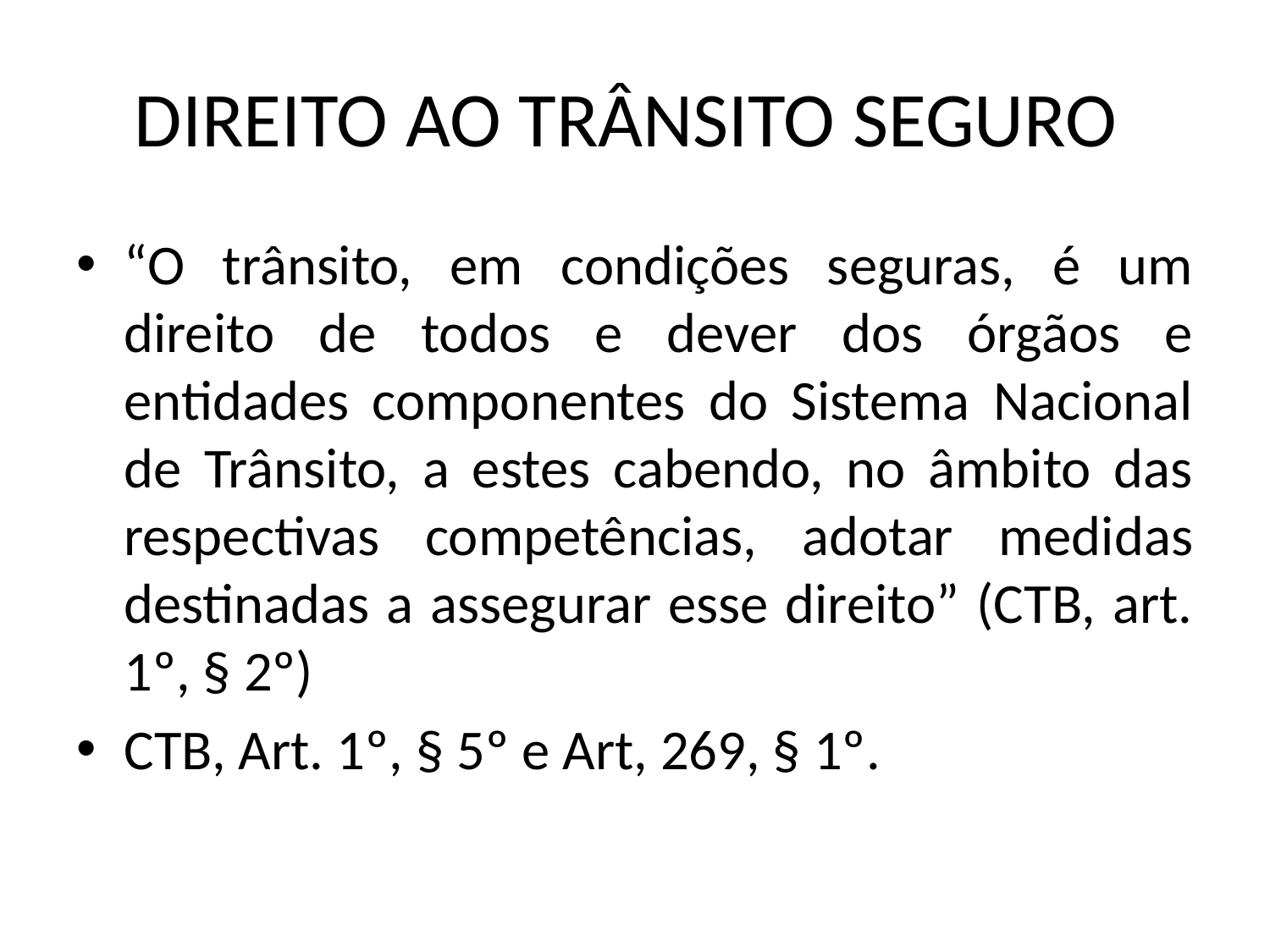

# DIREITO AO TRÂNSITO SEGURO
“O trânsito, em condições seguras, é um direito de todos e dever dos órgãos e entidades componentes do Sistema Nacional de Trânsito, a estes cabendo, no âmbito das respectivas competências, adotar medidas destinadas a assegurar esse direito” (CTB, art. 1º, § 2º)
CTB, Art. 1º, § 5º e Art, 269, § 1º.